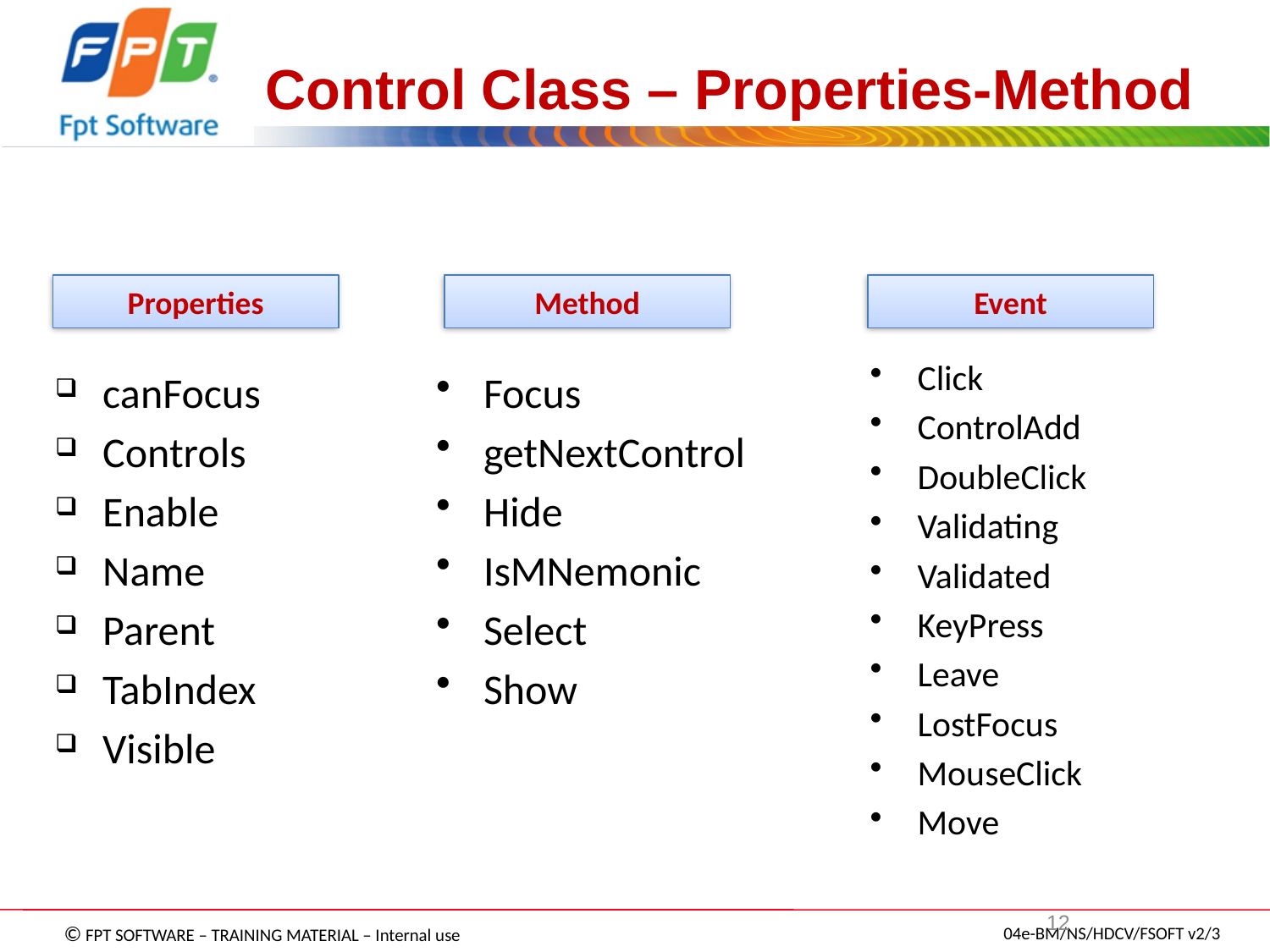

# Control Class – Properties-Method
Properties
Method
Event
Click
ControlAdd
DoubleClick
Validating
Validated
KeyPress
Leave
LostFocus
MouseClick
Move

canFocus
Controls
Enable
Name
Parent
TabIndex
Visible

Focus
getNextControl
Hide
IsMNemonic
Select
Show

12